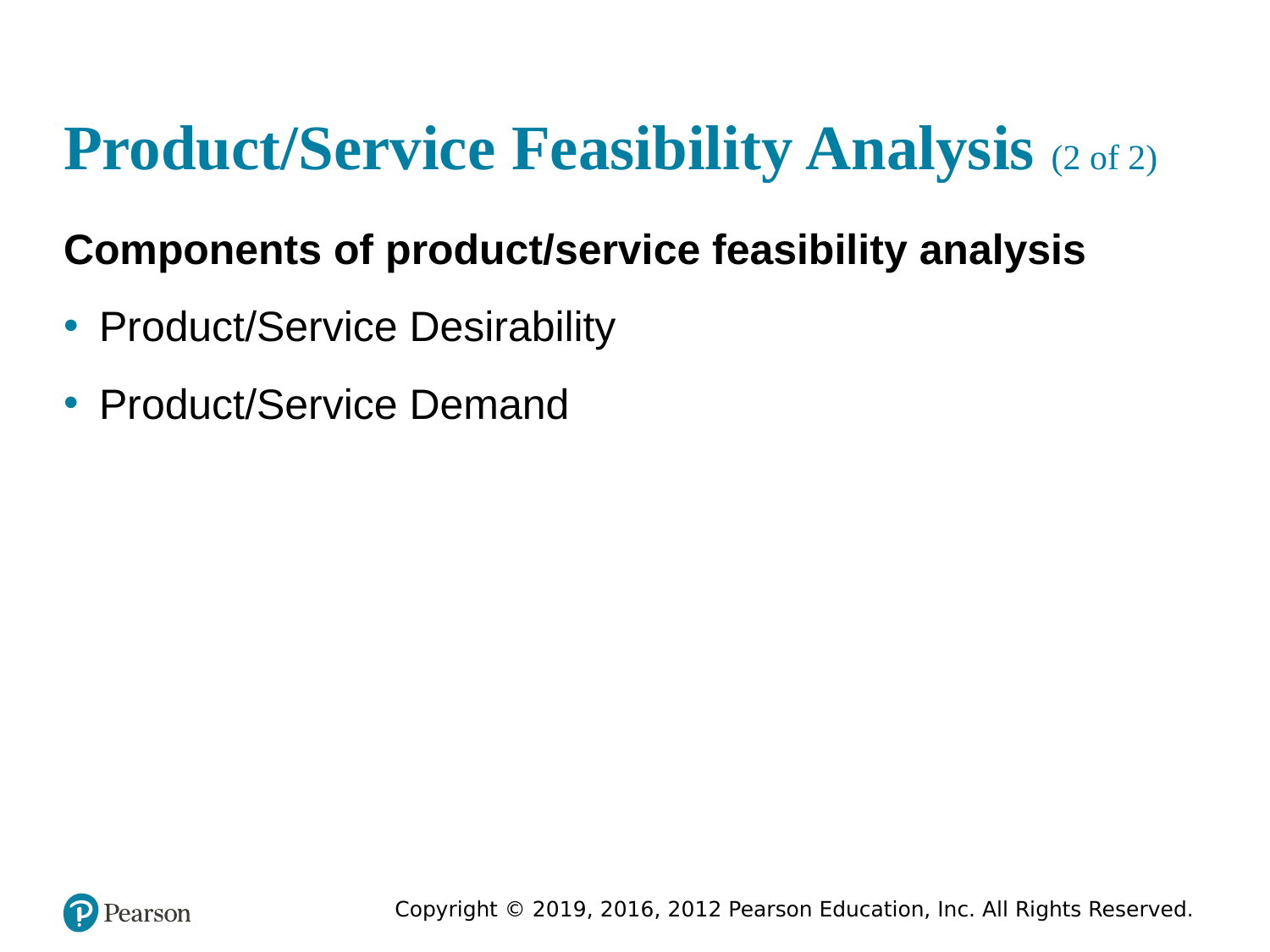

# Product/Service Feasibility Analysis (2 of 2)
Components of product/service feasibility analysis
Product/Service Desirability
Product/Service Demand